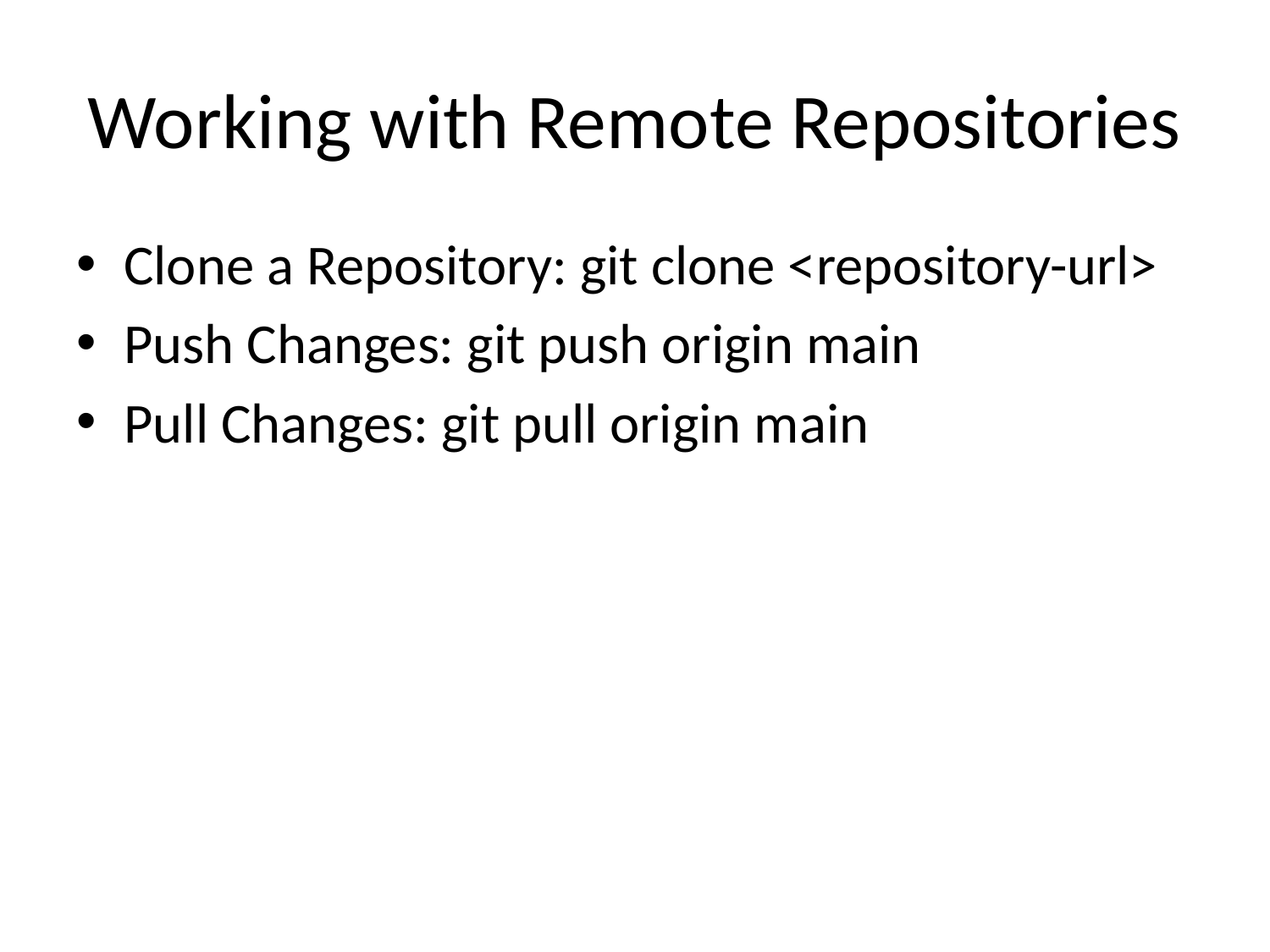

# Working with Remote Repositories
Clone a Repository: git clone <repository-url>
Push Changes: git push origin main
Pull Changes: git pull origin main